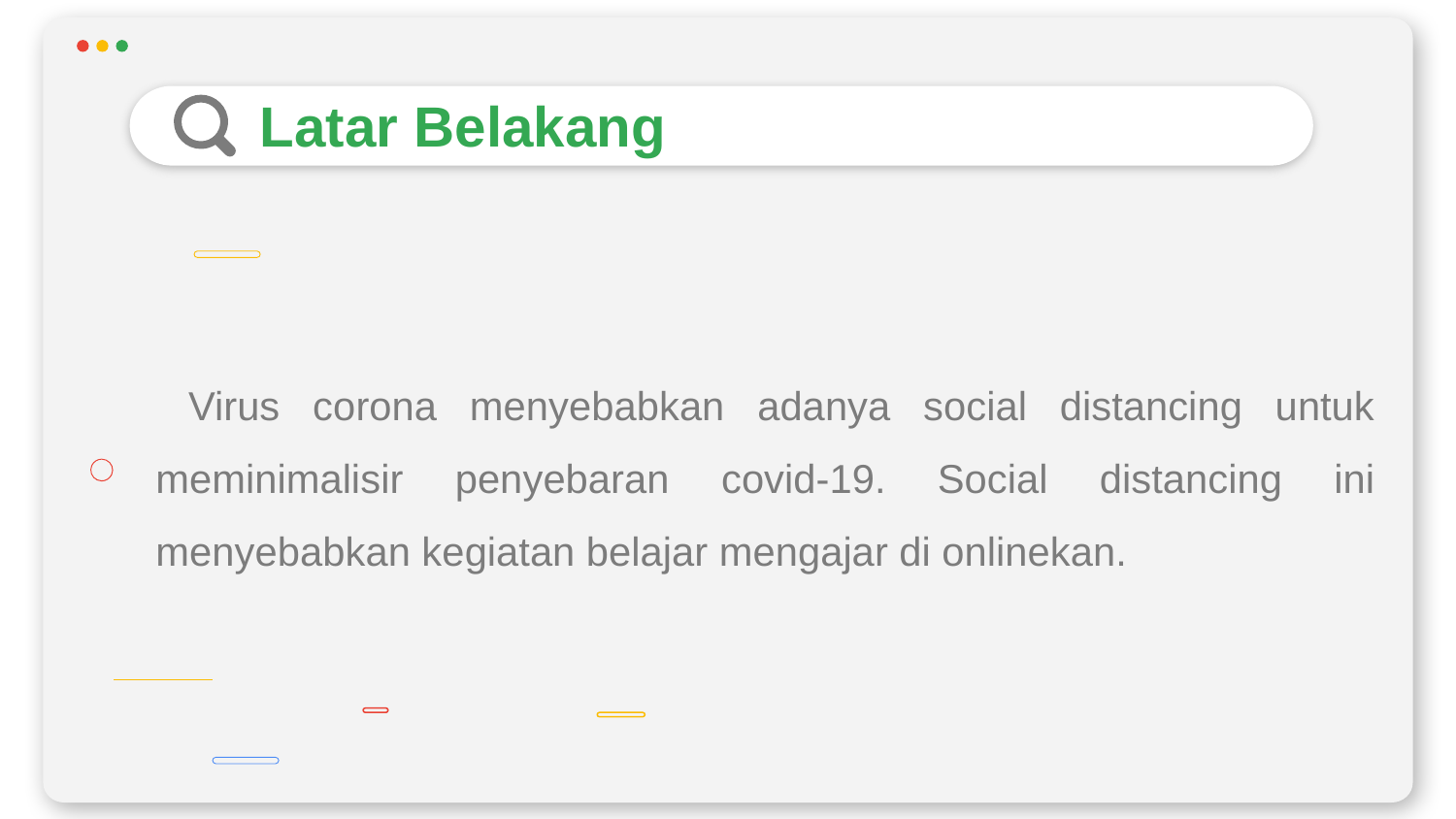

# Latar Belakang
 Virus corona menyebabkan adanya social distancing untuk meminimalisir penyebaran covid-19. Social distancing ini menyebabkan kegiatan belajar mengajar di onlinekan.